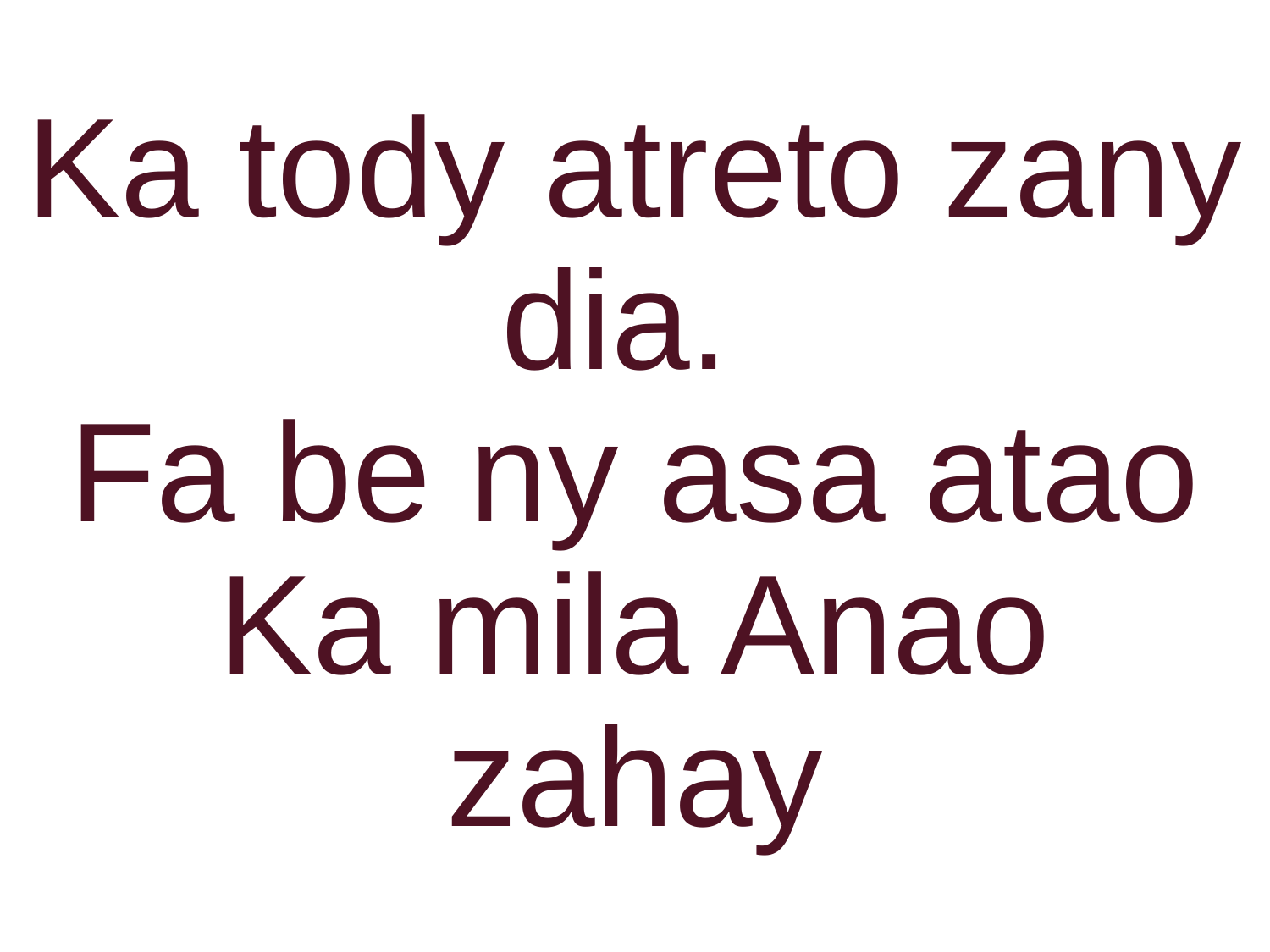

# Ka tody atreto zany dia. Fa be ny asa atao Ka mila Anao zahay